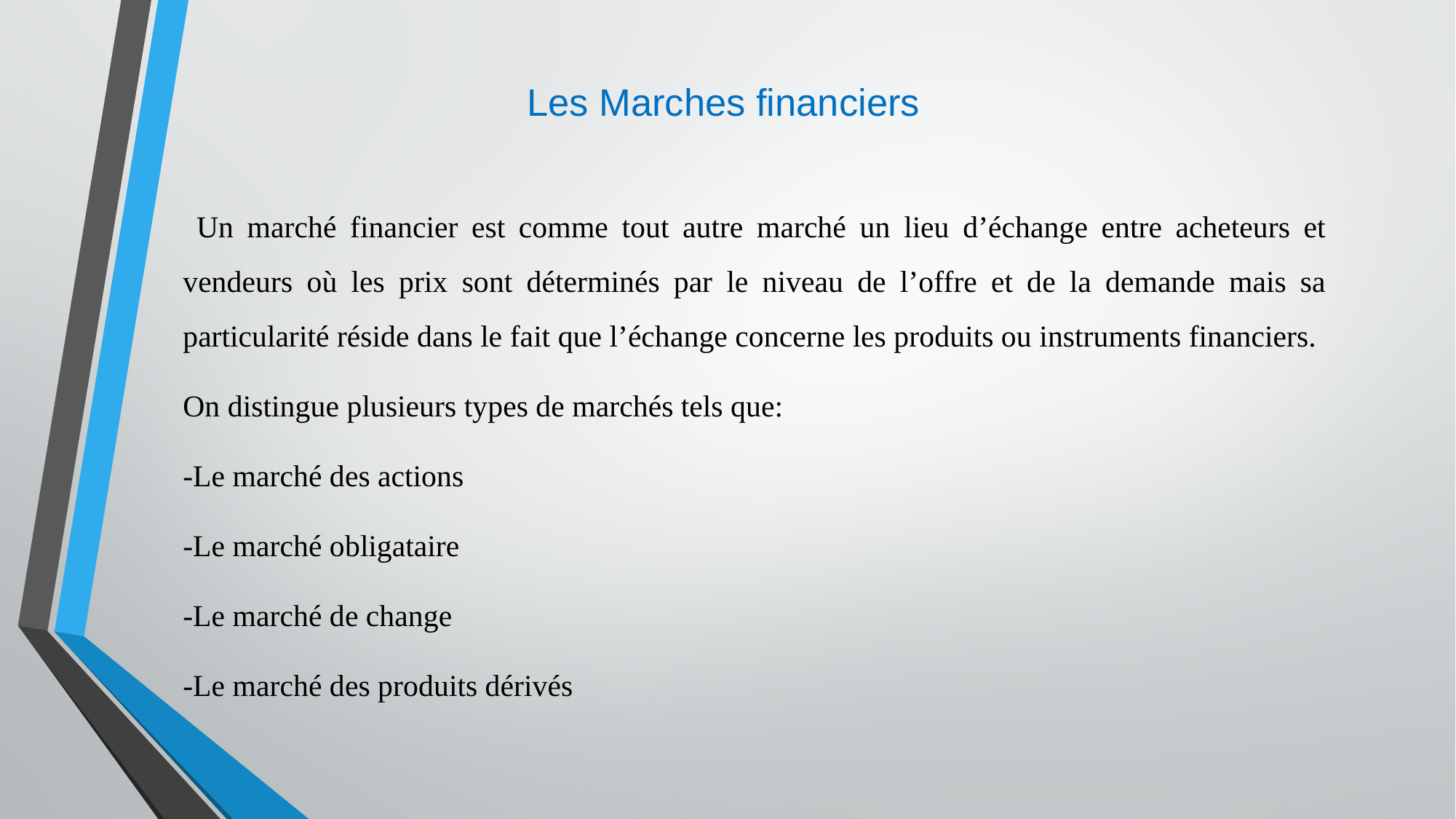

# Les Marches financiers
 Un marché financier est comme tout autre marché un lieu d’échange entre acheteurs et vendeurs où les prix sont déterminés par le niveau de l’offre et de la demande mais sa particularité réside dans le fait que l’échange concerne les produits ou instruments financiers.
On distingue plusieurs types de marchés tels que:
-Le marché des actions
-Le marché obligataire
-Le marché de change
-Le marché des produits dérivés